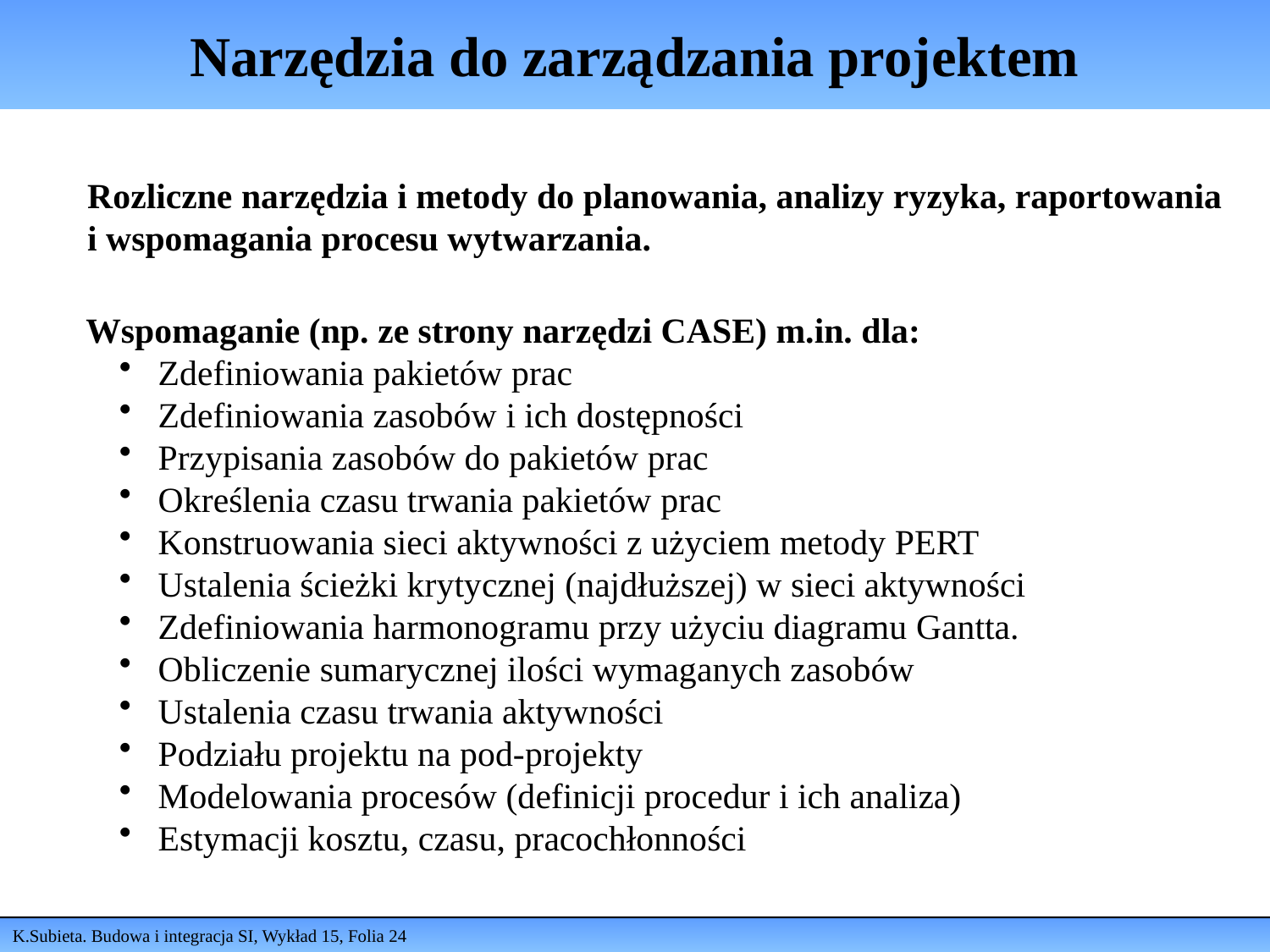

# Narzędzia do zarządzania projektem
Rozliczne narzędzia i metody do planowania, analizy ryzyka, raportowania i wspomagania procesu wytwarzania.
Wspomaganie (np. ze strony narzędzi CASE) m.in. dla:
 Zdefiniowania pakietów prac
 Zdefiniowania zasobów i ich dostępności
 Przypisania zasobów do pakietów prac
 Określenia czasu trwania pakietów prac
 Konstruowania sieci aktywności z użyciem metody PERT
 Ustalenia ścieżki krytycznej (najdłuższej) w sieci aktywności
 Zdefiniowania harmonogramu przy użyciu diagramu Gantta.
 Obliczenie sumarycznej ilości wymaganych zasobów
 Ustalenia czasu trwania aktywności
 Podziału projektu na pod-projekty
 Modelowania procesów (definicji procedur i ich analiza)
 Estymacji kosztu, czasu, pracochłonności